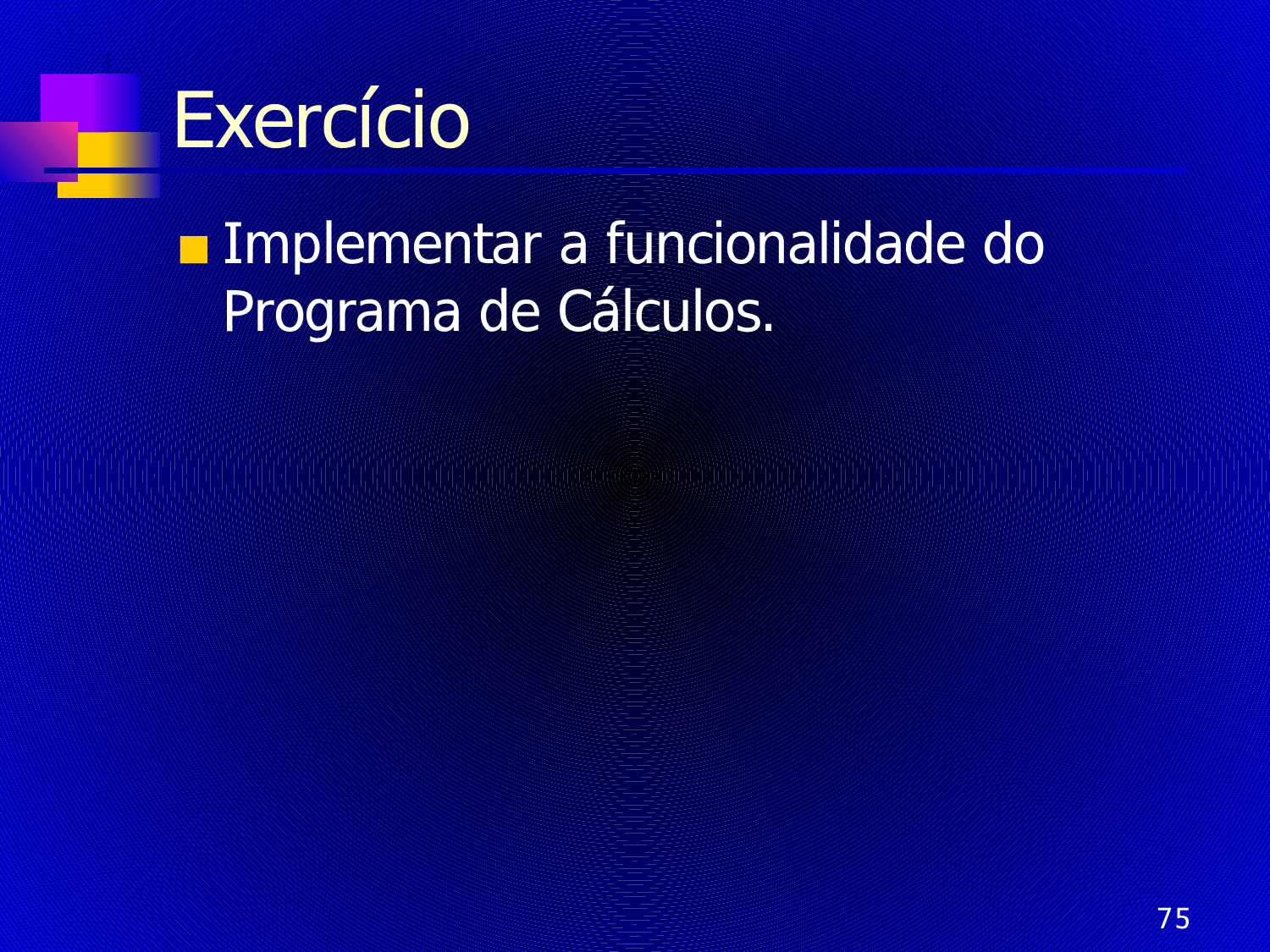

Exercício
Implementar a funcionalidade do Programa de Cálculos.
75